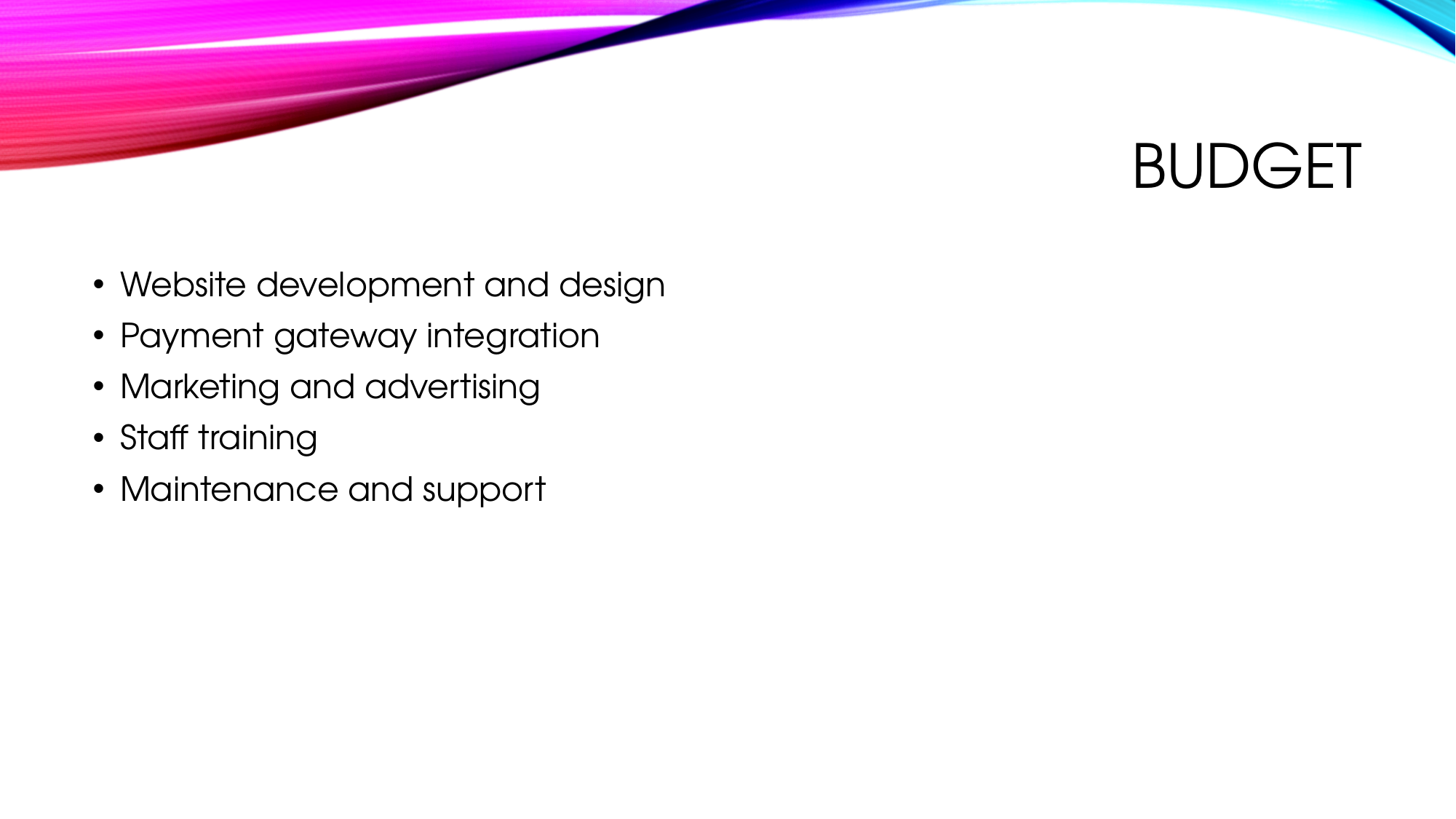

# Budget
Website development and design
Payment gateway integration
Marketing and advertising
Staff training
Maintenance and support